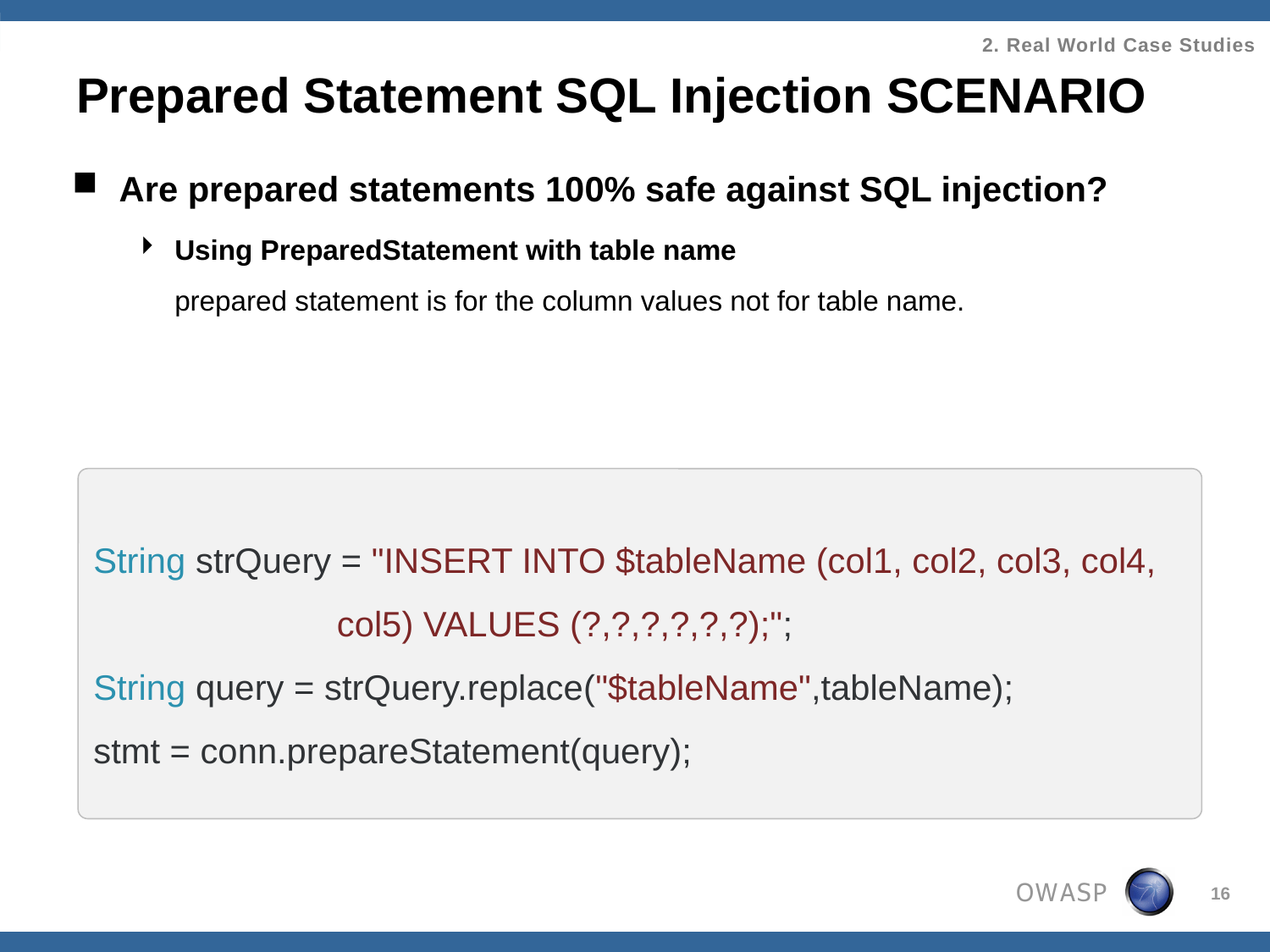

2. Real World Case Studies
# Prepared Statement SQL Injection SCENARIO

Are prepared statements 100% safe against SQL injection?
Using PreparedStatement with table name
prepared statement is for the column values not for table name.
String strQuery = "INSERT INTO $tableName (col1, col2, col3, col4,
                         col5) VALUES (?,?,?,?,?,?);";
String query = strQuery.replace("$tableName",tableName);
stmt = conn.prepareStatement(query);
16